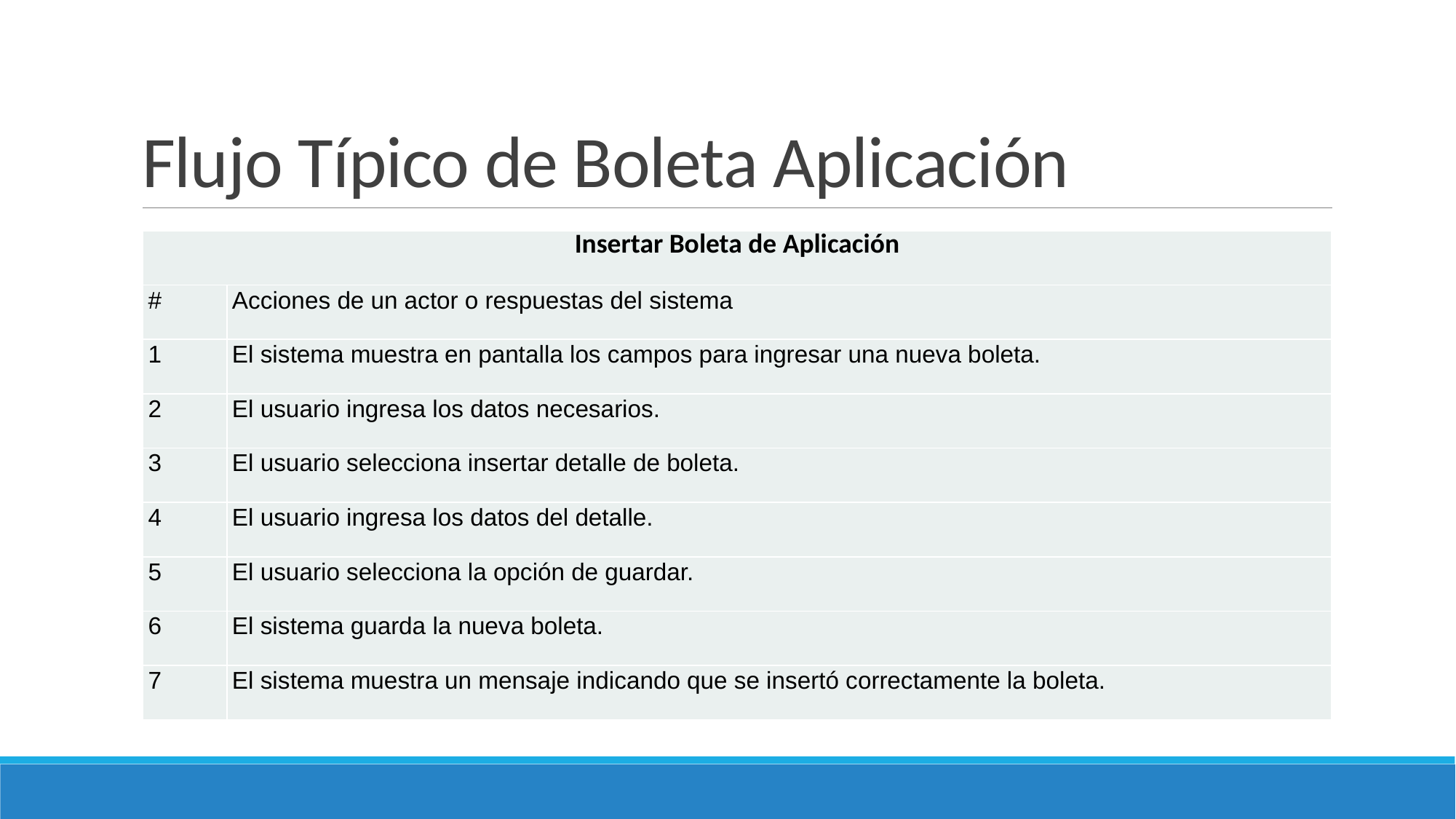

# Flujo Típico de Boleta Aplicación
| Insertar Boleta de Aplicación |  |
| --- | --- |
| # | Acciones de un actor o respuestas del sistema |
| 1 | El sistema muestra en pantalla los campos para ingresar una nueva boleta. |
| 2 | El usuario ingresa los datos necesarios. |
| 3 | El usuario selecciona insertar detalle de boleta. |
| 4 | El usuario ingresa los datos del detalle. |
| 5 | El usuario selecciona la opción de guardar. |
| 6 | El sistema guarda la nueva boleta. |
| 7 | El sistema muestra un mensaje indicando que se insertó correctamente la boleta. |